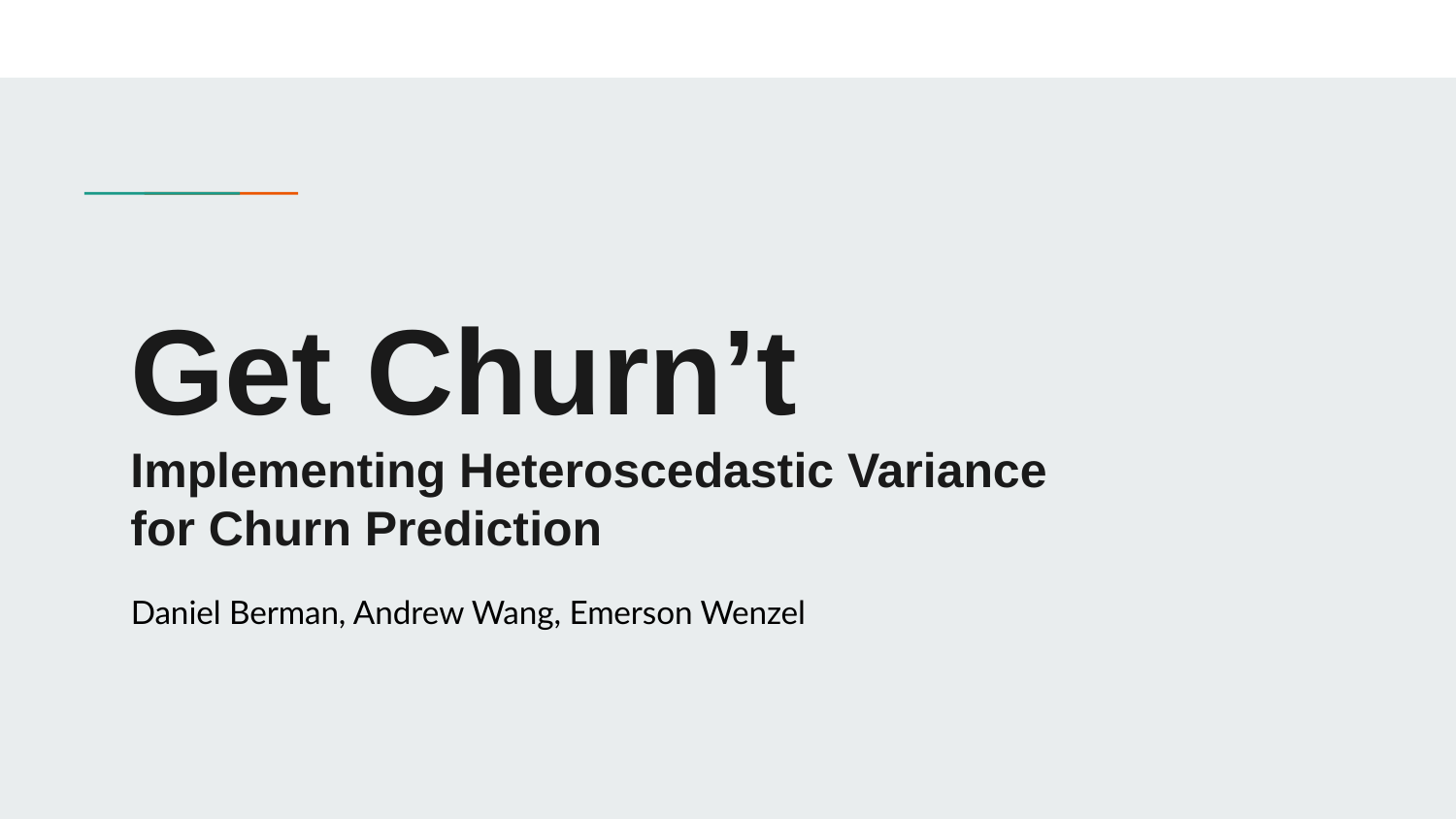

# Get Churn’t Implementing Heteroscedastic Variance for Churn Prediction
Daniel Berman, Andrew Wang, Emerson Wenzel